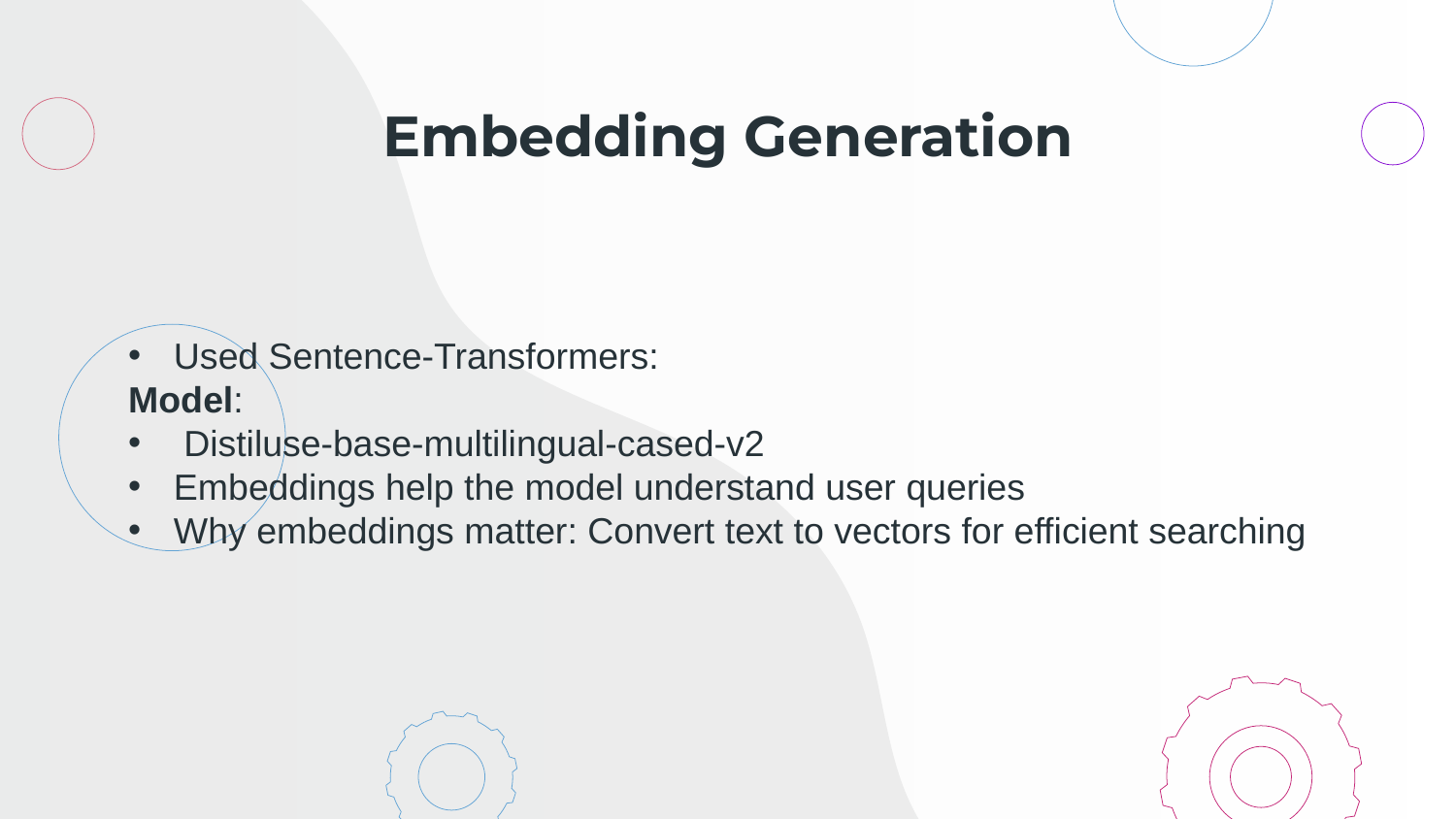

# Embedding Generation

Used Sentence-Transformers:
Model:
 Distiluse-base-multilingual-cased-v2
Embeddings help the model understand user queries
Why embeddings matter: Convert text to vectors for efficient searching